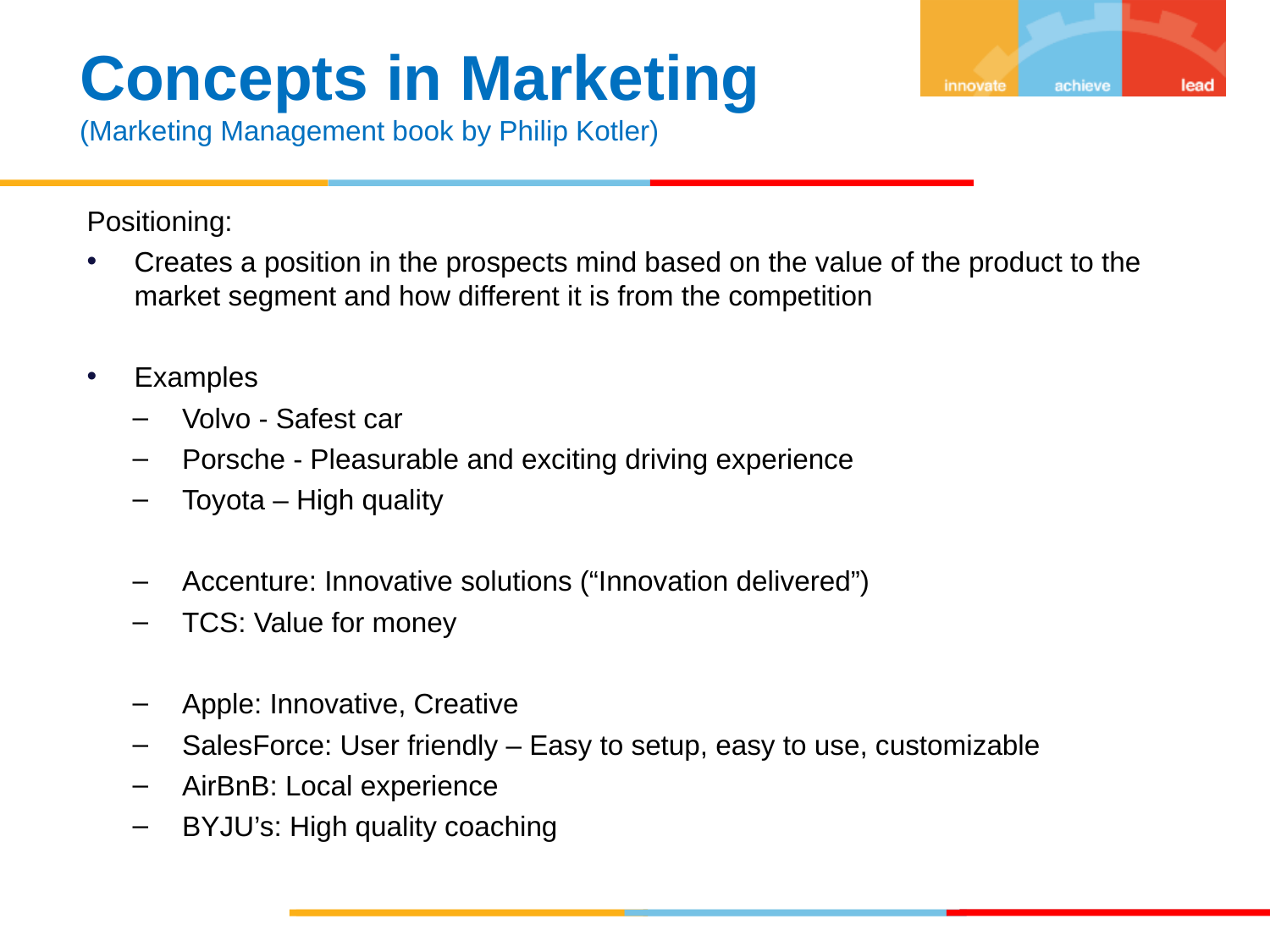

Concepts in Marketing
(Marketing Management book by Philip Kotler)
Positioning:
Creates a position in the prospects mind based on the value of the product to the market segment and how different it is from the competition

Examples
Volvo - Safest car
Porsche - Pleasurable and exciting driving experience
Toyota – High quality

Accenture: Innovative solutions (“Innovation delivered”)
TCS: Value for money

Apple: Innovative, Creative
SalesForce: User friendly – Easy to setup, easy to use, customizable
AirBnB: Local experience
BYJU’s: High quality coaching